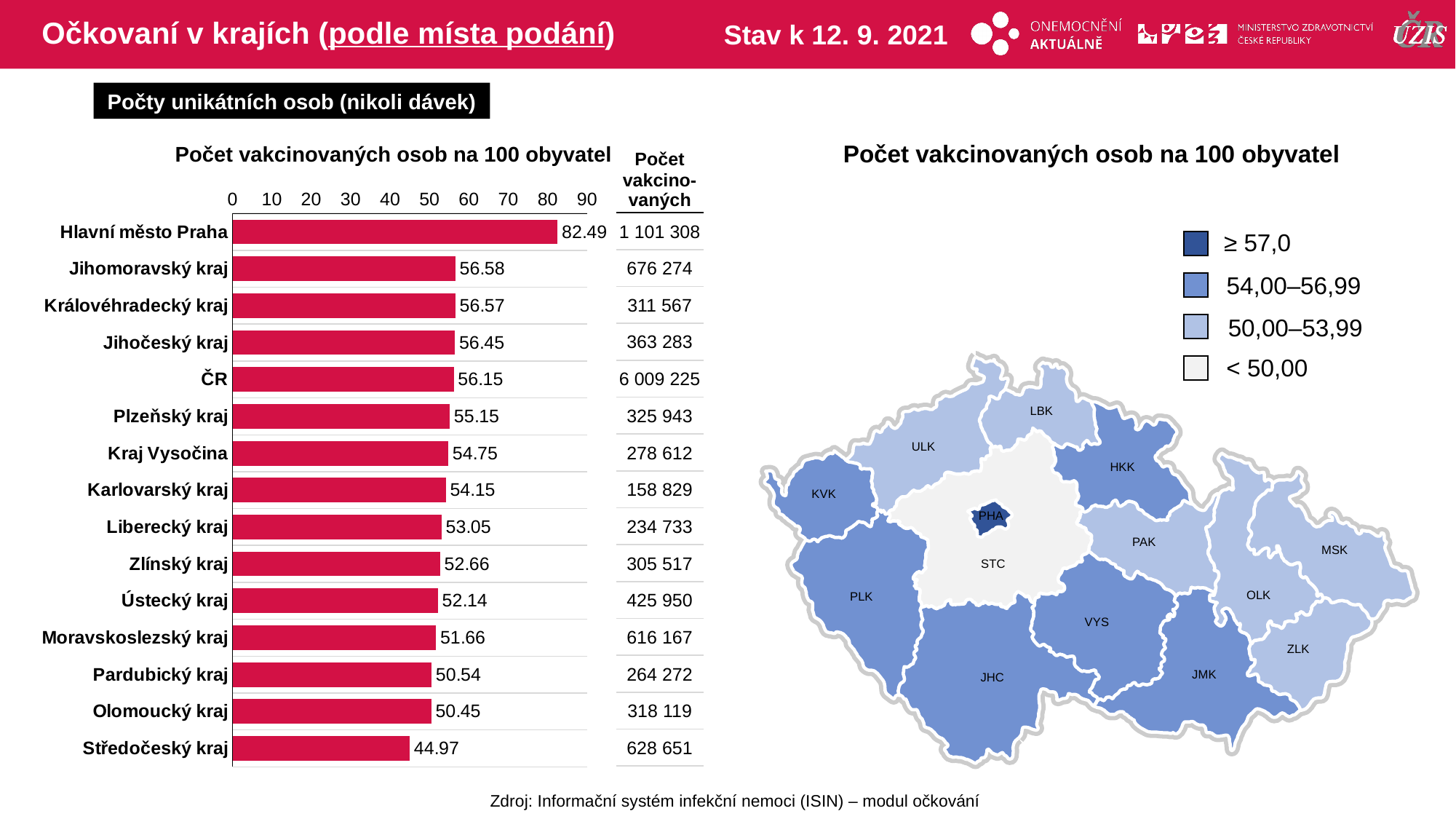

# Očkovaní v krajích (podle místa podání)
Stav k 12. 9. 2021
Počty unikátních osob (nikoli dávek)
Počet vakcinovaných osob na 100 obyvatel
Počet vakcinovaných osob na 100 obyvatel
| Počet vakcino-vaných |
| --- |
| 1 101 308 |
| 676 274 |
| 311 567 |
| 363 283 |
| 6 009 225 |
| 325 943 |
| 278 612 |
| 158 829 |
| 234 733 |
| 305 517 |
| 425 950 |
| 616 167 |
| 264 272 |
| 318 119 |
| 628 651 |

### Chart

| Category | počet na 1000 |
|---|---|
| Hlavní město Praha | 82.4897909 |
| Jihomoravský kraj | 56.57648493 |
| Královéhradecký kraj | 56.56595915 |
| Jihočeský kraj | 56.44976078 |
| ČR | 56.15165594 |
| Plzeňský kraj | 55.14727405 |
| Kraj Vysočina | 54.75305197 |
| Karlovarský kraj | 54.15037281 |
| Liberecký kraj | 53.04988293 |
| Zlínský kraj | 52.66453952 |
| Ústecký kraj | 52.13560766 |
| Moravskoslezský kraj | 51.65572075 |
| Pardubický kraj | 50.54393562 |
| Olomoucký kraj | 50.45327522 |
| Středočeský kraj | 44.96797919 |
≥ 57,0

54,00–56,99

50,00–53,99

< 50,00

LBK

ULK

HKK

KVK

PHA

PAK
MSK

STC
OLK

PLK

VYS
ZLK
JMK
JHC
Zdroj: Informační systém infekční nemoci (ISIN) – modul očkování